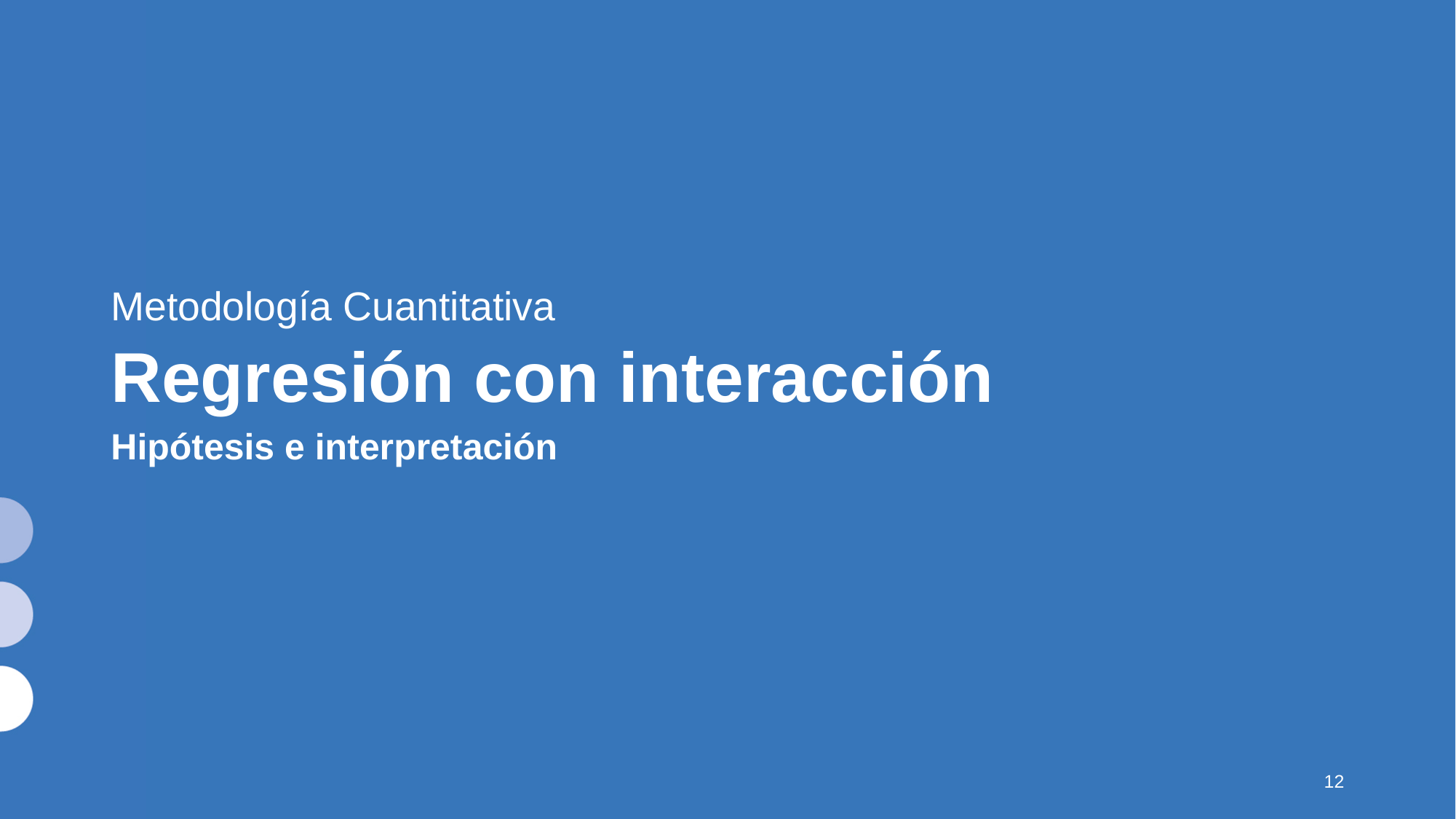

Metodología Cuantitativa

# Regresión con interacción
Hipótesis e interpretación
12